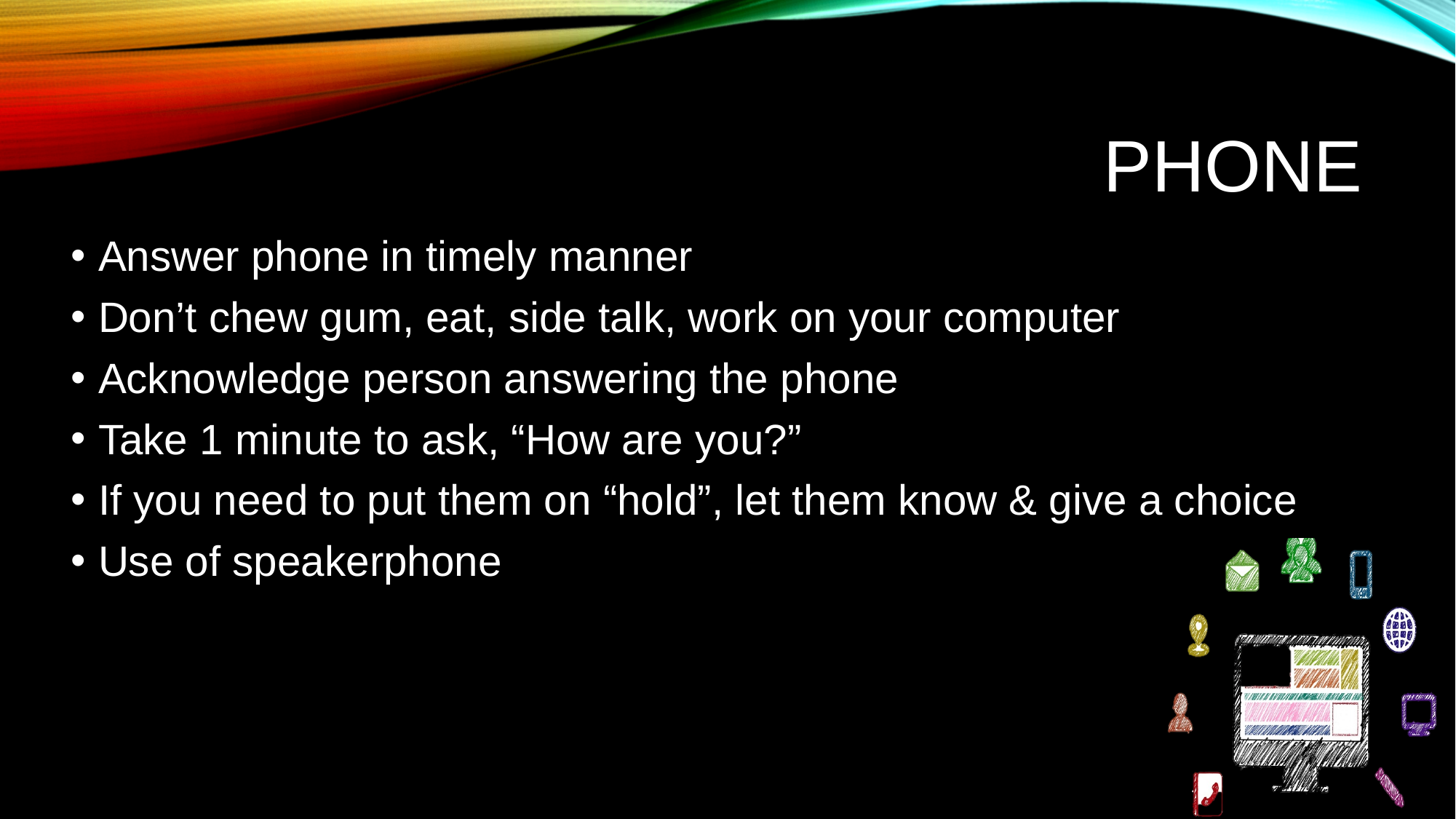

# PHONE
Answer phone in timely manner
Don’t chew gum, eat, side talk, work on your computer
Acknowledge person answering the phone
Take 1 minute to ask, “How are you?”
If you need to put them on “hold”, let them know & give a choice
Use of speakerphone